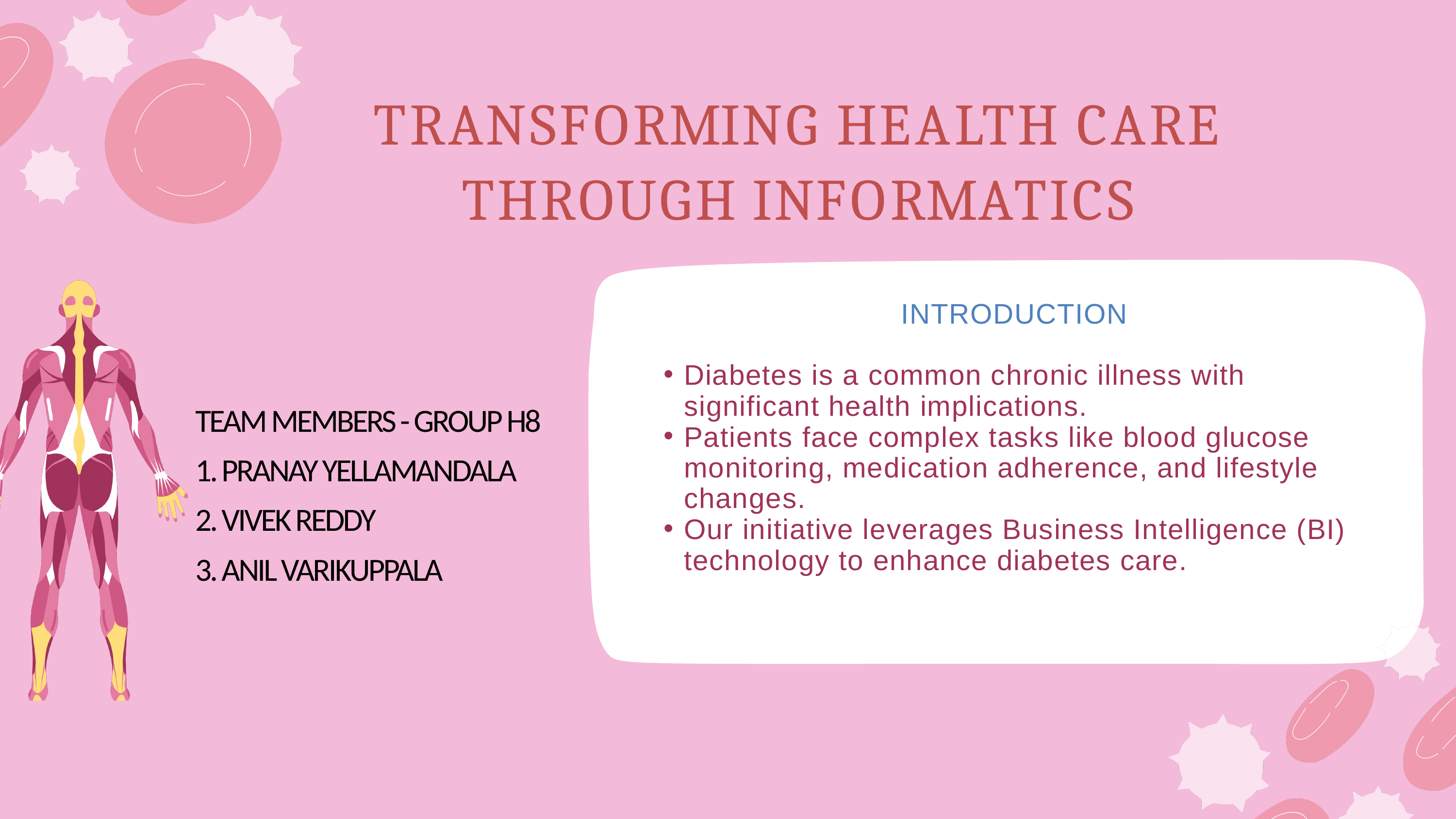

TRANSFORMING HEALTH CARE THROUGH INFORMATICS

INTRODUCTION

Diabetes is a common chronic illness with significant health implications.
Patients face complex tasks like blood glucose monitoring, medication adherence, and lifestyle changes.
Our initiative leverages Business Intelligence (BI) technology to enhance diabetes care.

TEAM MEMBERS - GROUP H8
1. PRANAY YELLAMANDALA
2. VIVEK REDDY
3. ANIL VARIKUPPALA